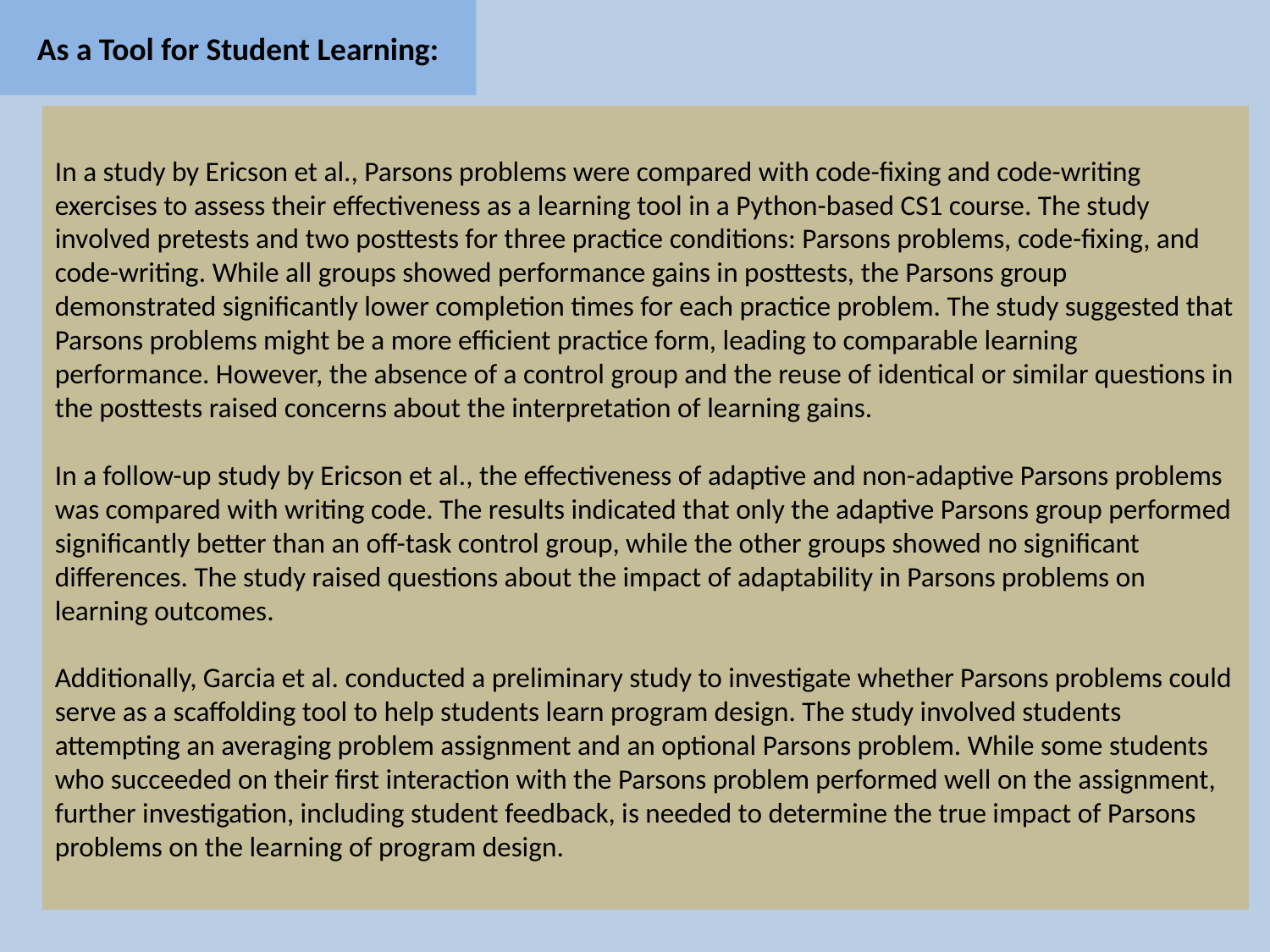

As a Tool for Student Learning:
In a study by Ericson et al., Parsons problems were compared with code-fixing and code-writing exercises to assess their effectiveness as a learning tool in a Python-based CS1 course. The study involved pretests and two posttests for three practice conditions: Parsons problems, code-fixing, and code-writing. While all groups showed performance gains in posttests, the Parsons group demonstrated significantly lower completion times for each practice problem. The study suggested that Parsons problems might be a more efficient practice form, leading to comparable learning performance. However, the absence of a control group and the reuse of identical or similar questions in the posttests raised concerns about the interpretation of learning gains.

In a follow-up study by Ericson et al., the effectiveness of adaptive and non-adaptive Parsons problems was compared with writing code. The results indicated that only the adaptive Parsons group performed significantly better than an off-task control group, while the other groups showed no significant differences. The study raised questions about the impact of adaptability in Parsons problems on learning outcomes.

Additionally, Garcia et al. conducted a preliminary study to investigate whether Parsons problems could serve as a scaffolding tool to help students learn program design. The study involved students attempting an averaging problem assignment and an optional Parsons problem. While some students who succeeded on their first interaction with the Parsons problem performed well on the assignment, further investigation, including student feedback, is needed to determine the true impact of Parsons problems on the learning of program design.